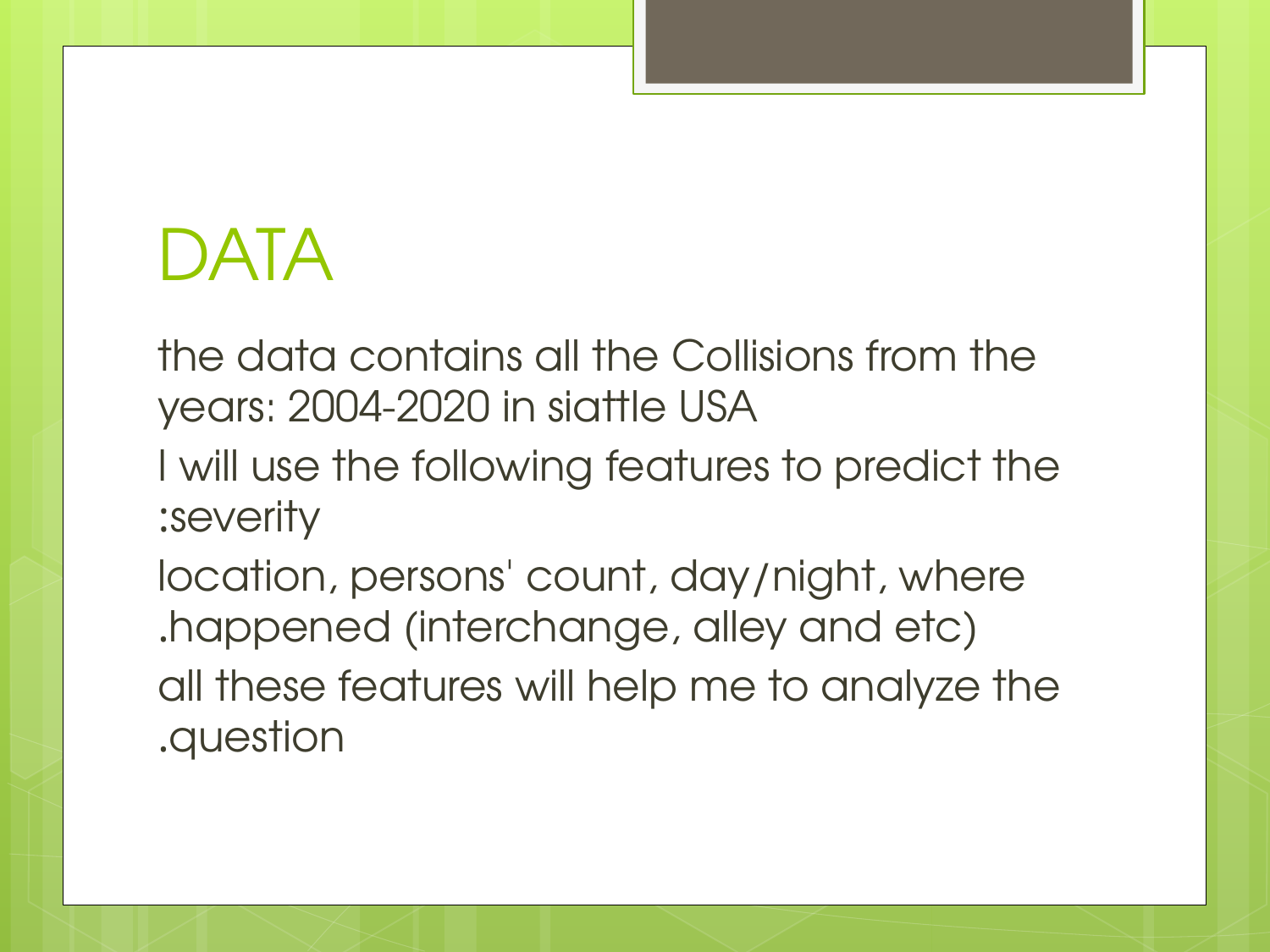

# DATA
the data contains all the Collisions from the years: 2004-2020 in siattle USA
I will use the following features to predict the severity:
location, persons' count, day/night, where happened (interchange, alley and etc).
all these features will help me to analyze the question.